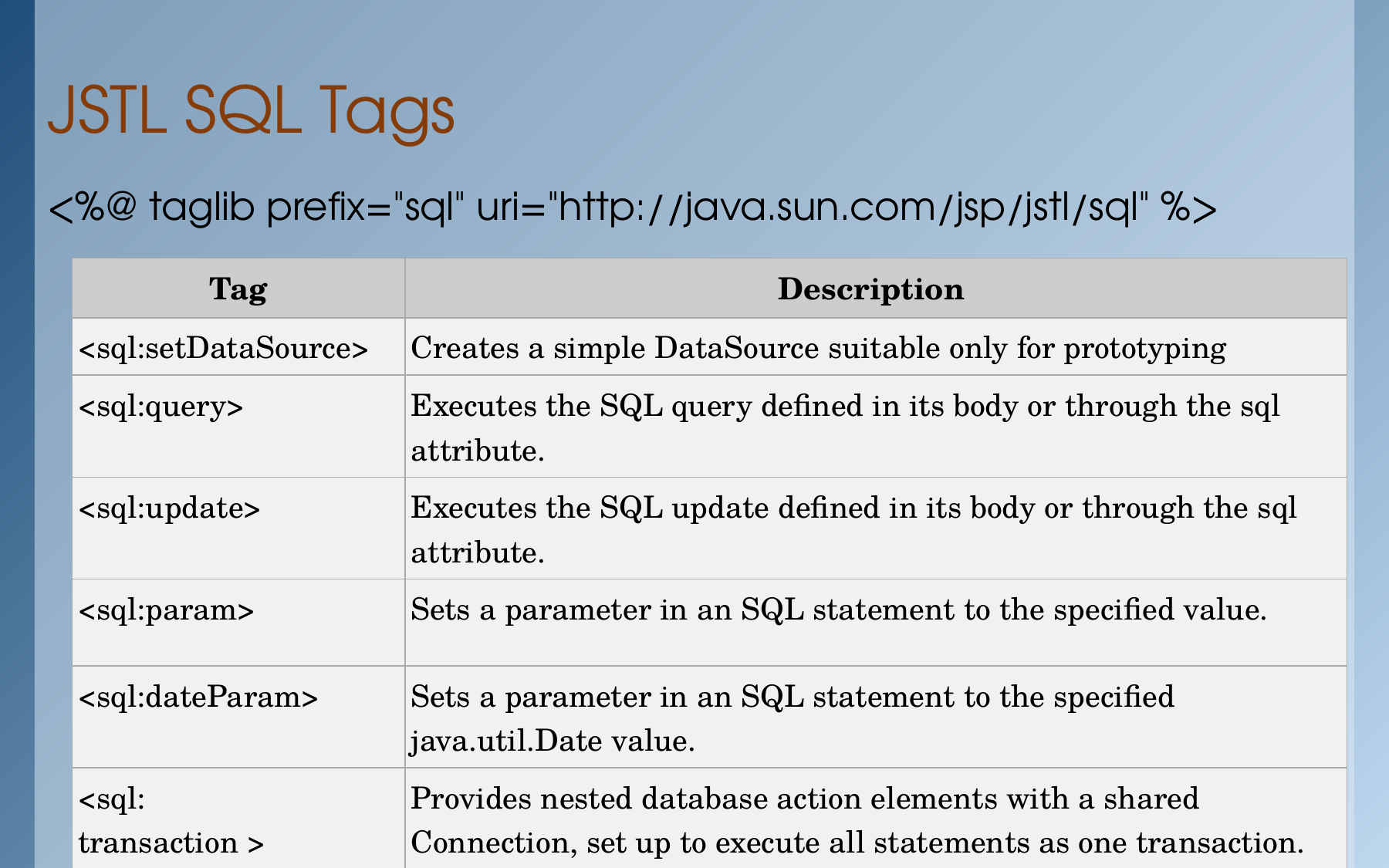

# JSTL SQL Tags
<%@ taglib prefix="sql" uri="http://java.sun.com/jsp/jstl/sql" %>

| Tag | Description |
| --- | --- |
| <sql:setDataSource> | Creates a simple DataSource suitable only for prototyping |
| <sql:query> | Executes the SQL query defined in its body or through the sql attribute. |
| <sql:update> | Executes the SQL update defined in its body or through the sql attribute. |
| <sql:param> | Sets a parameter in an SQL statement to the specified value. |
| <sql:dateParam> | Sets a parameter in an SQL statement to the specified java.util.Date value. |
| <sql: transaction > | Provides nested database action elements with a shared Connection, set up to execute all statements as one transaction. |
33